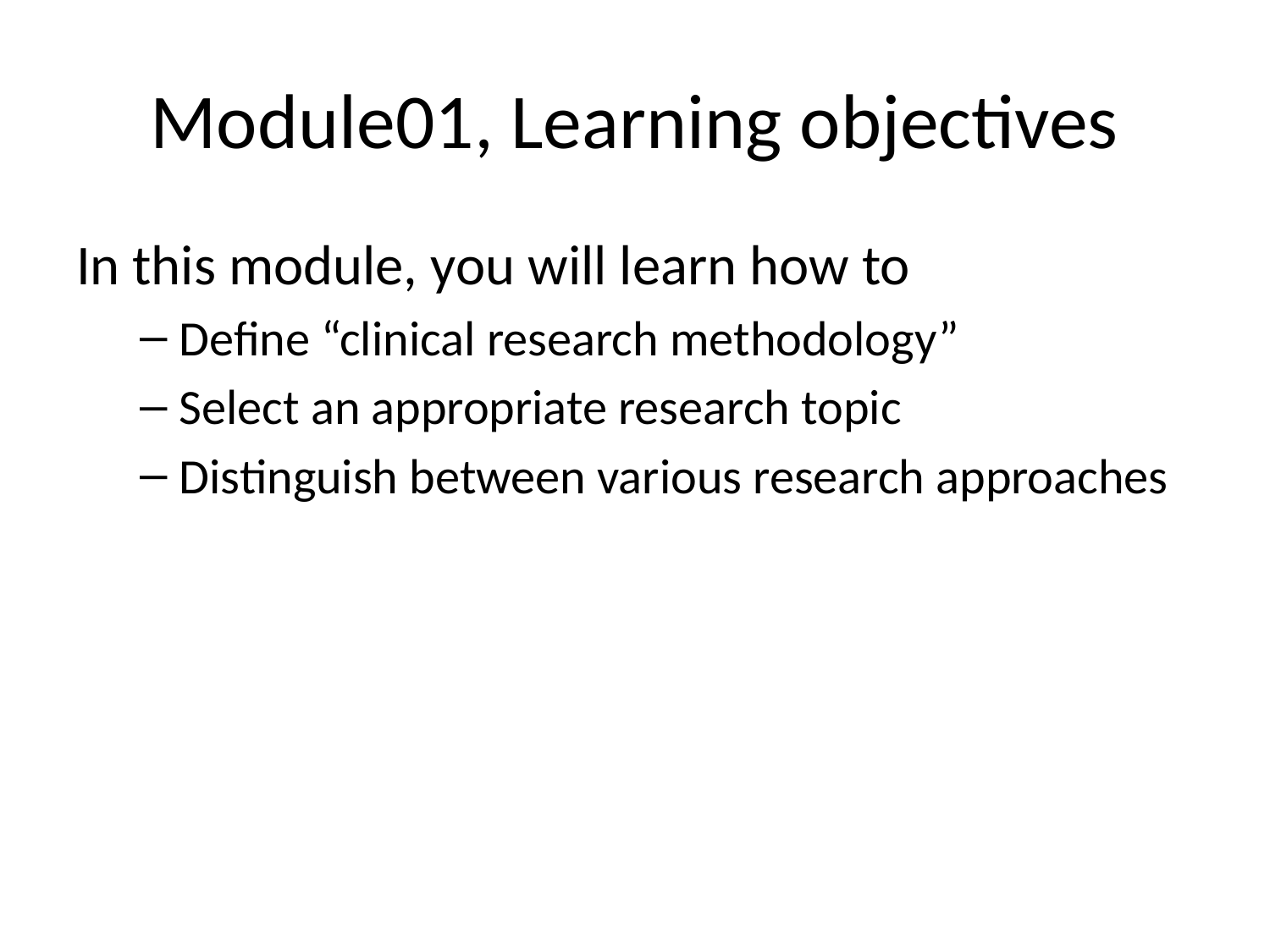

# Module01, Learning objectives
In this module, you will learn how to
Define “clinical research methodology”
Select an appropriate research topic
Distinguish between various research approaches